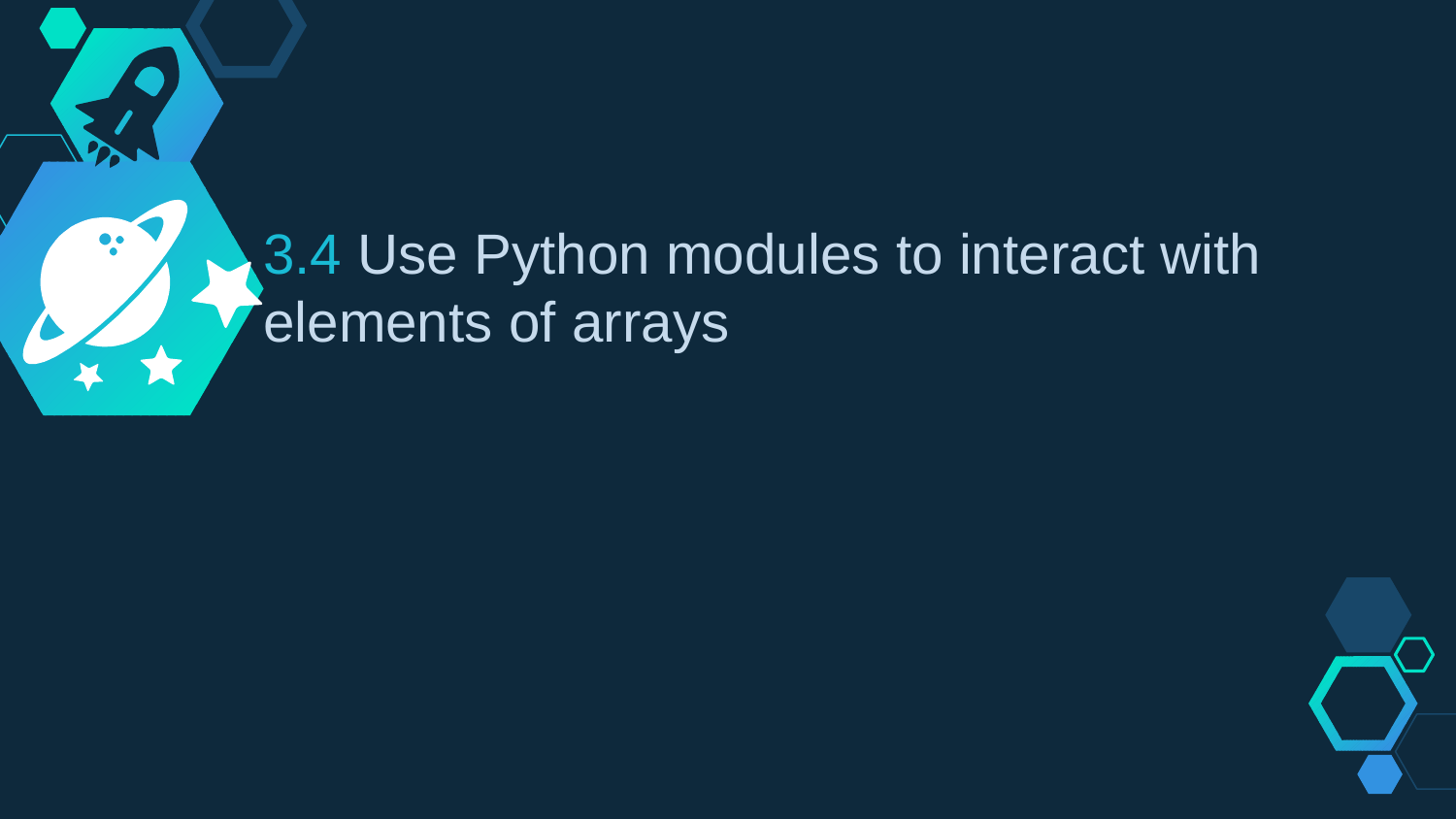

3.4 Use Python modules to interact with elements of arrays